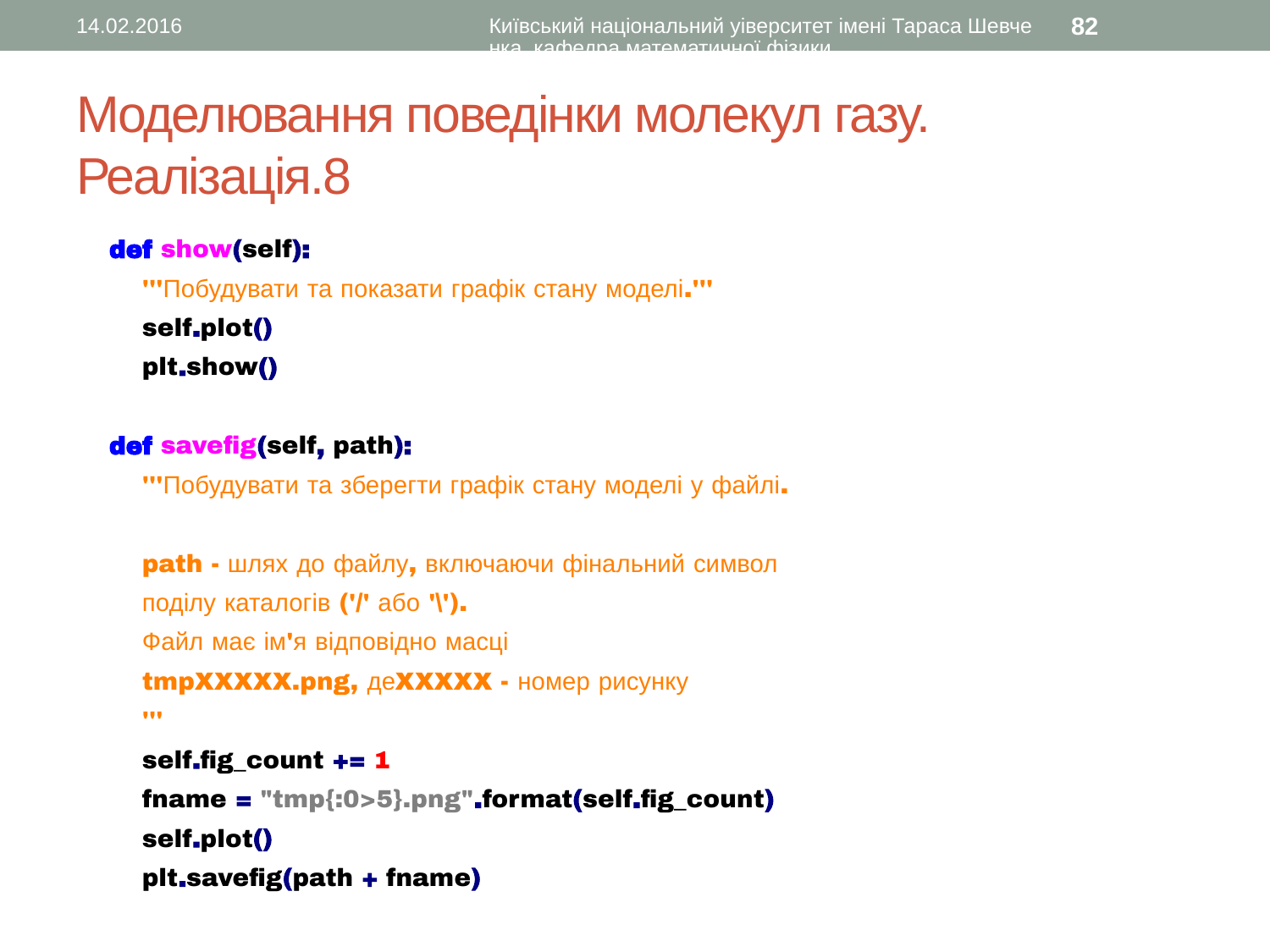

14.02.2016
Київський національний уіверситет імені Тараса Шевченка, кафедра математичної фізики
82
# Моделювання поведінки молекул газу. Реалізація.8
    def show(self):
        '''Побудувати та показати графік стану моделі.'''
        self.plot()
        plt.show()

    def savefig(self, path):
        '''Побудувати та зберегти графік стану моделі у файлі.

        path - шлях до файлу, включаючи фінальний символ
        поділу каталогів ('/' або '\').
        Файл має ім'я відповідно масці
        tmpXXXXX.png, деXXXXX - номер рисунку
        '''
        self.fig_count += 1
        fname = "tmp{:0>5}.png".format(self.fig_count)
        self.plot()
        plt.savefig(path + fname)